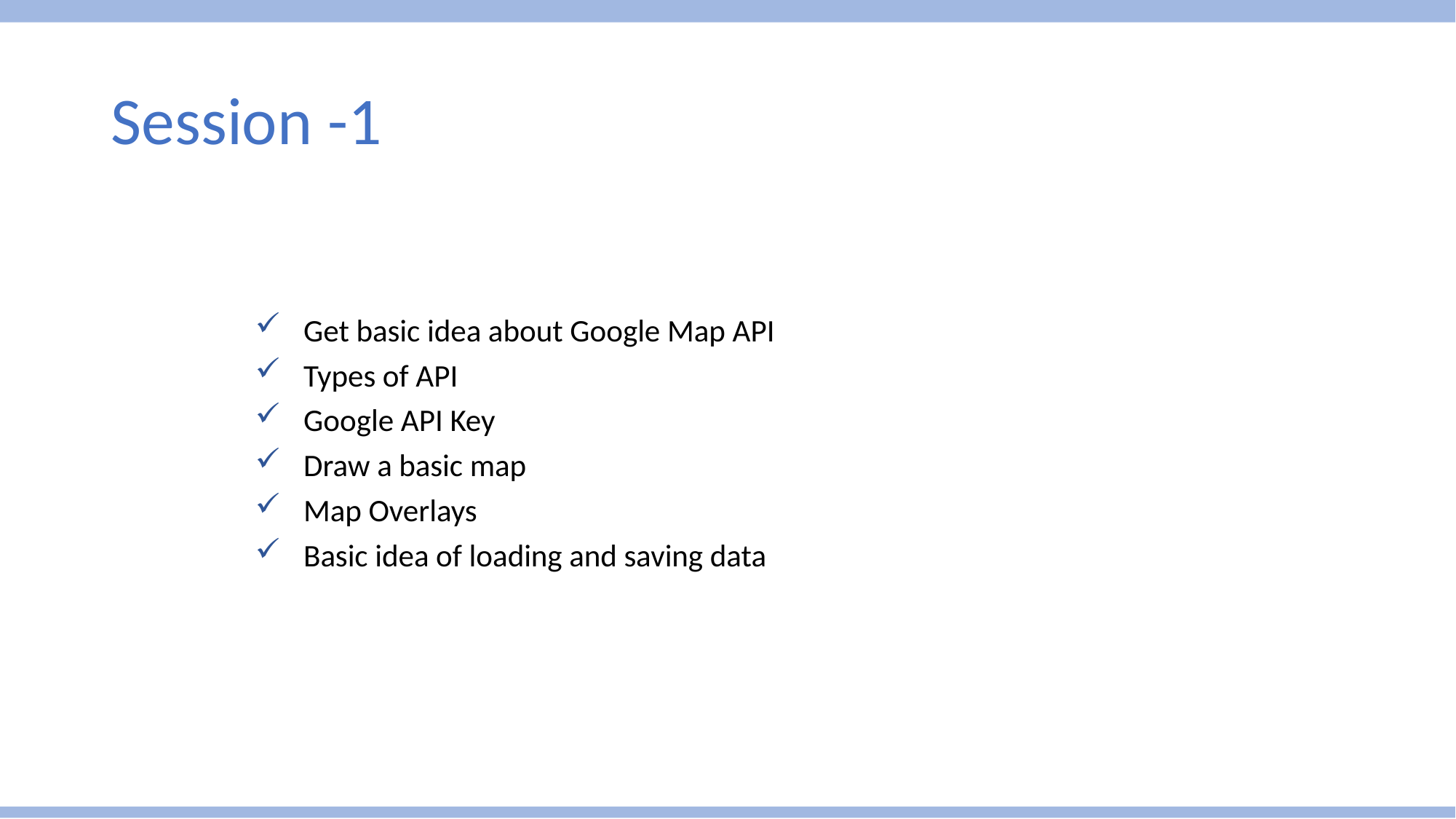

# Session -1
Get basic idea about Google Map API
Types of API
Google API Key
Draw a basic map
Map Overlays
Basic idea of loading and saving data